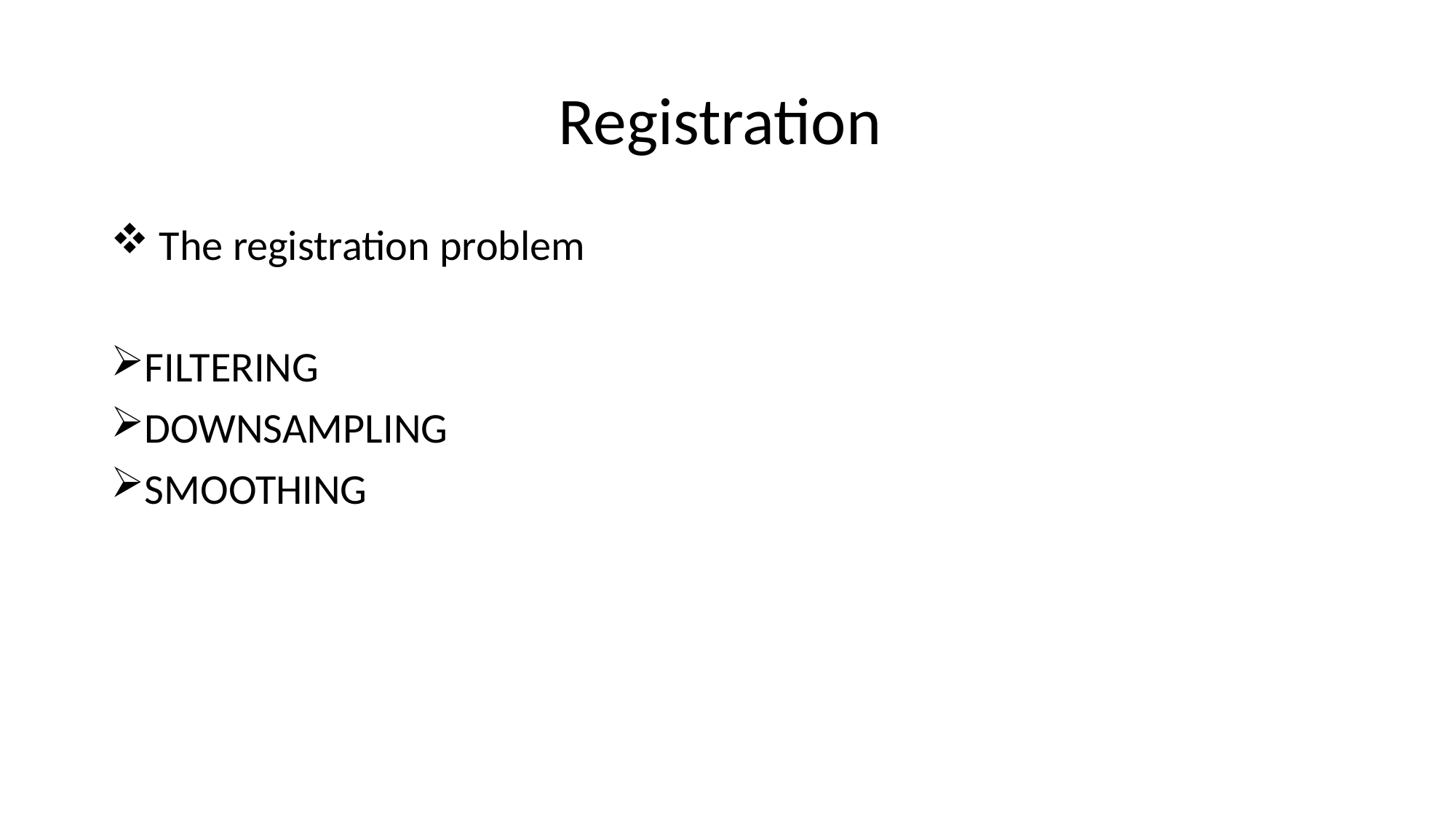

# Registration
 The registration problem

FILTERING
DOWNSAMPLING
SMOOTHING